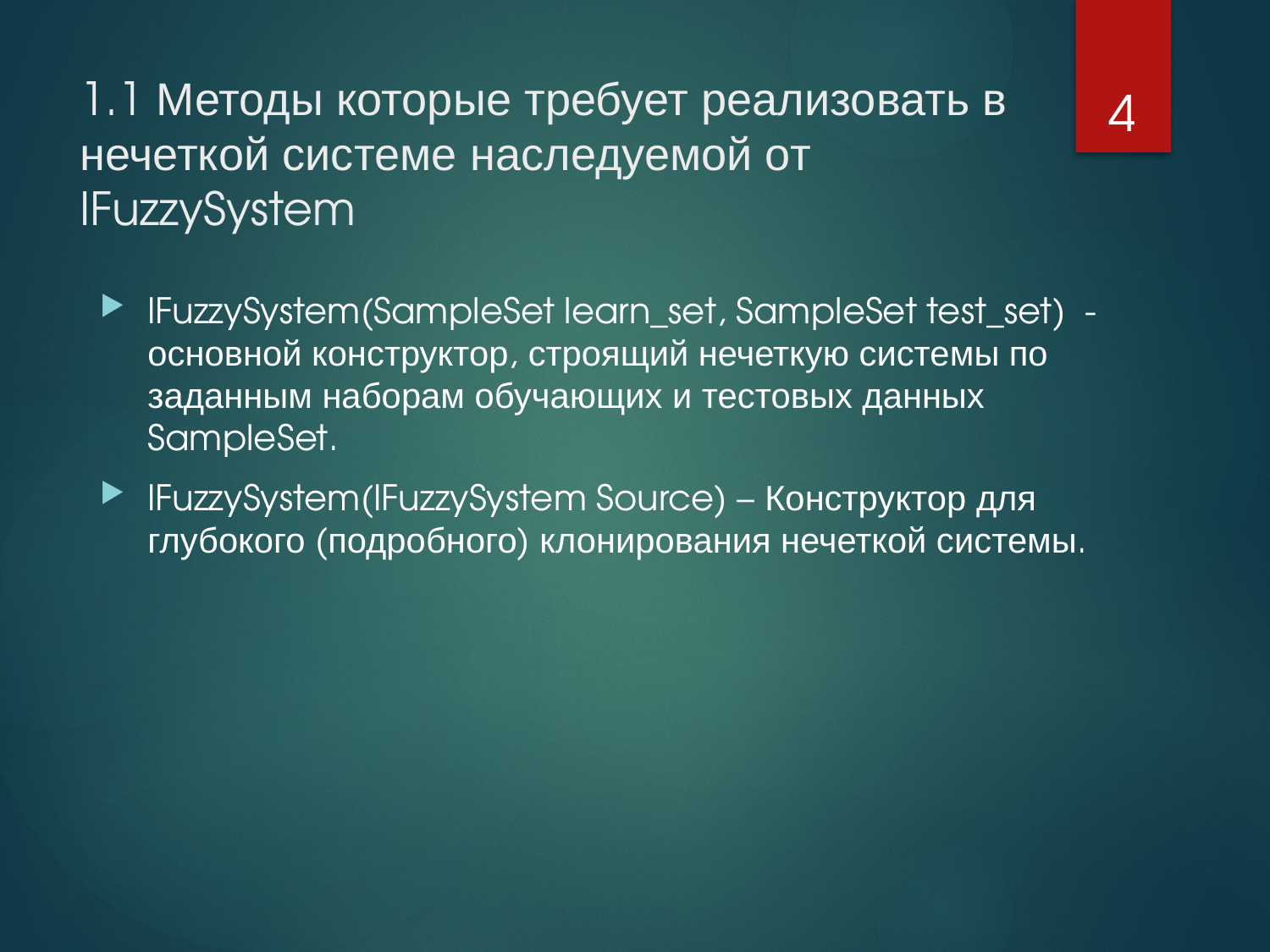

4
# 1.1 Методы которые требует реализовать в нечеткой системе наследуемой от IFuzzySystem
IFuzzySystem(SampleSet learn_set, SampleSet test_set)  - основной конструктор, строящий нечеткую системы по заданным наборам обучающих и тестовых данных SampleSet.
IFuzzySystem(IFuzzySystem Source) – Конструктор для глубокого (подробного) клонирования нечеткой системы.